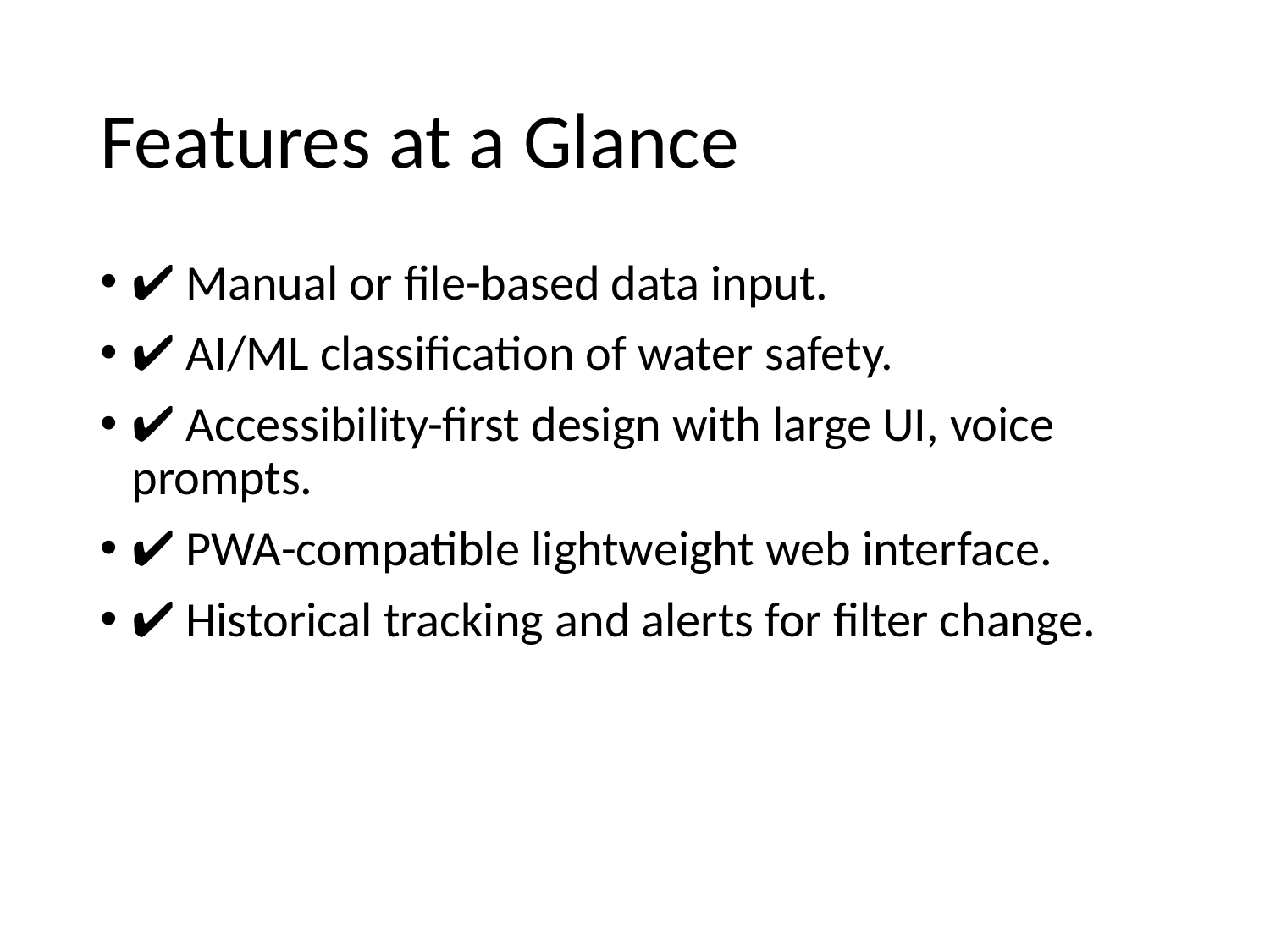

# Features at a Glance

✔ Manual or file-based data input.
✔ AI/ML classification of water safety.
✔ Accessibility-first design with large UI, voice prompts.
✔ PWA-compatible lightweight web interface.
✔ Historical tracking and alerts for filter change.